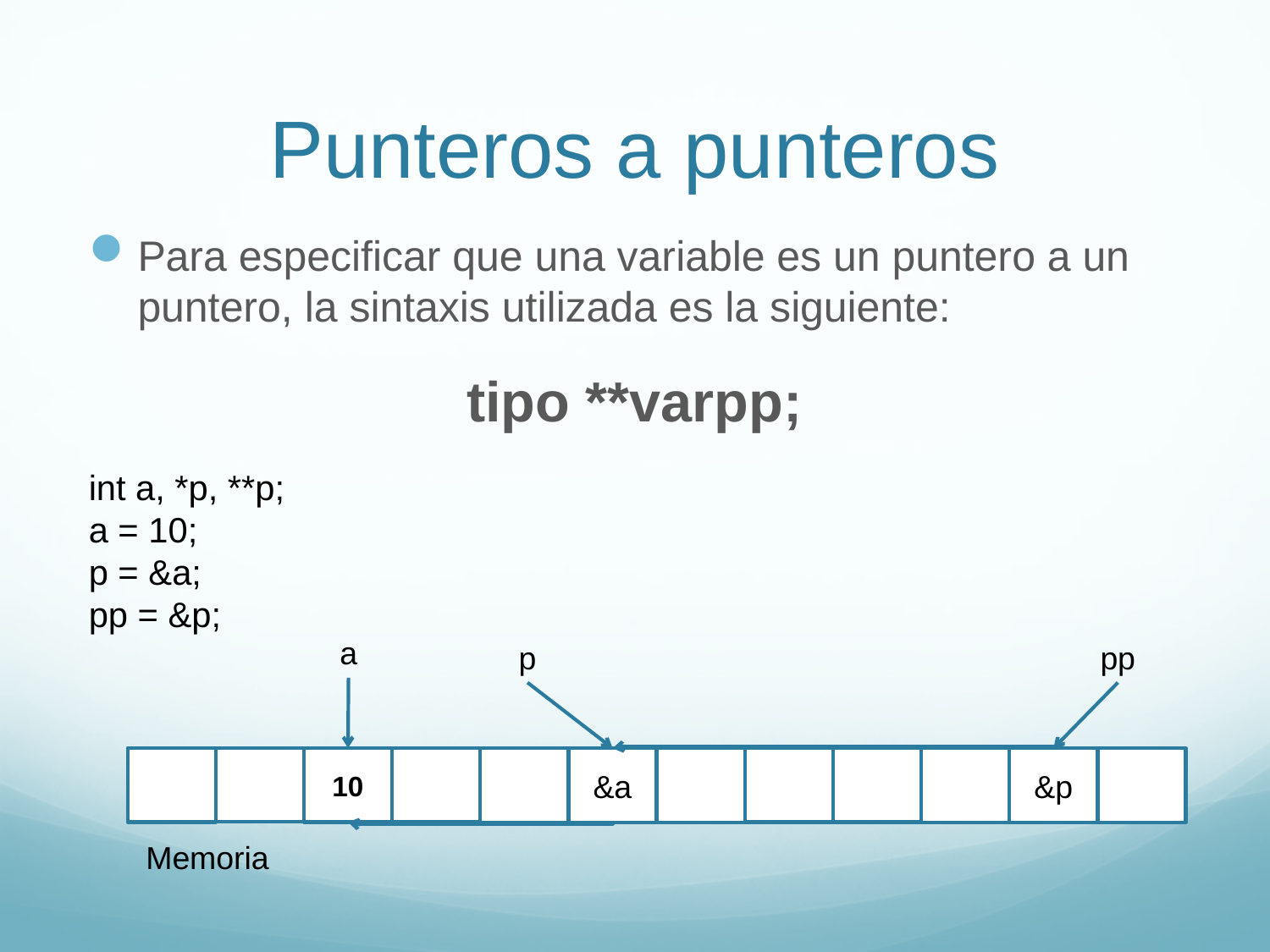

# Punteros a punteros
Para especificar que una variable es un puntero a un puntero, la sintaxis utilizada es la siguiente:
tipo **varpp;

int a, *p, **p;
a = 10;
p = &a;
pp = &p;
a
p
pp

10

&a

&p

Memoria